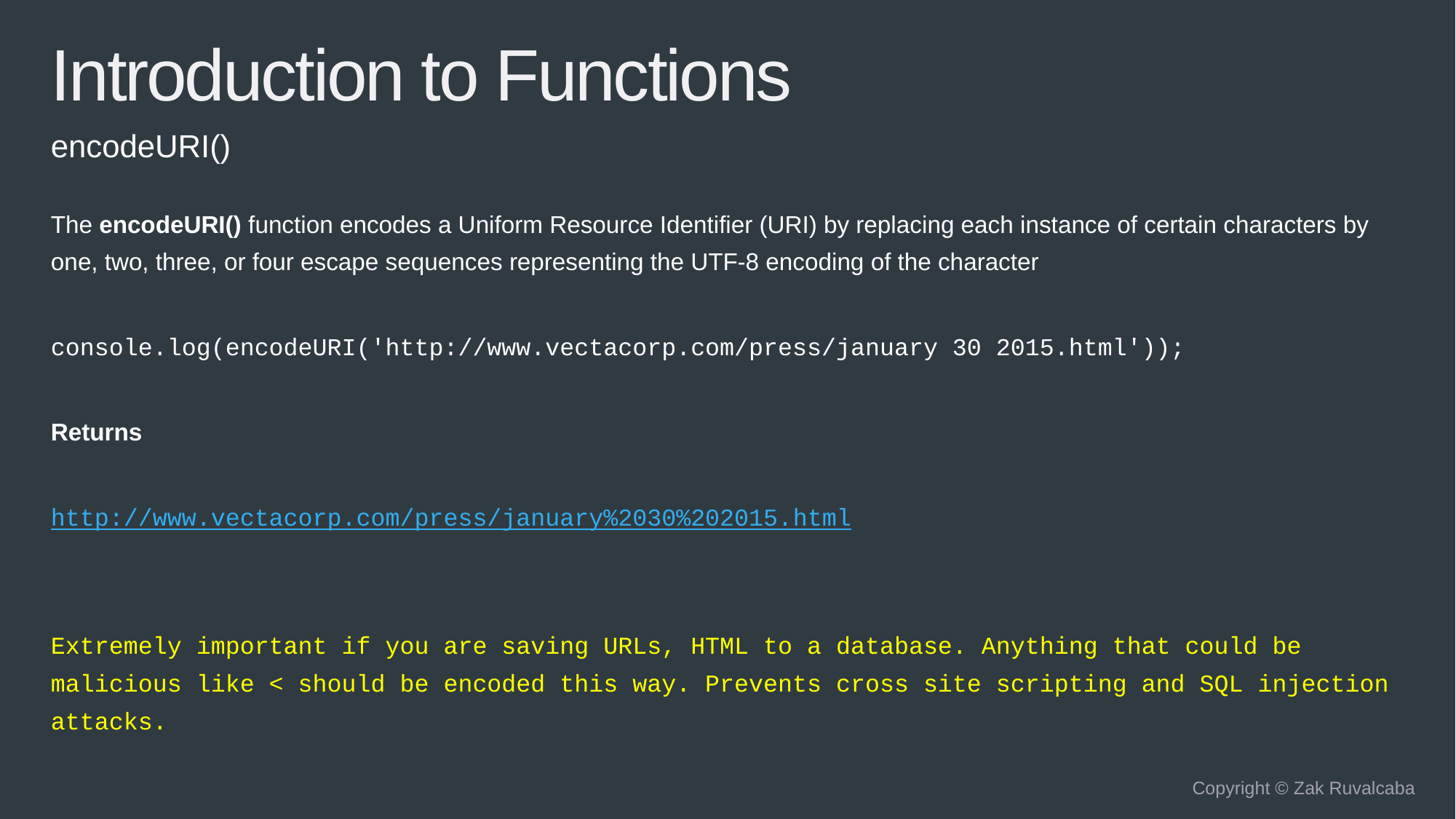

# Introduction to Functions
encodeURI()
The encodeURI() function encodes a Uniform Resource Identifier (URI) by replacing each instance of certain characters by one, two, three, or four escape sequences representing the UTF-8 encoding of the character

console.log(encodeURI('http://www.vectacorp.com/press/january 30 2015.html'));

Returns

http://www.vectacorp.com/press/january%2030%202015.html

Extremely important if you are saving URLs, HTML to a database. Anything that could be malicious like < should be encoded this way. Prevents cross site scripting and SQL injection attacks.